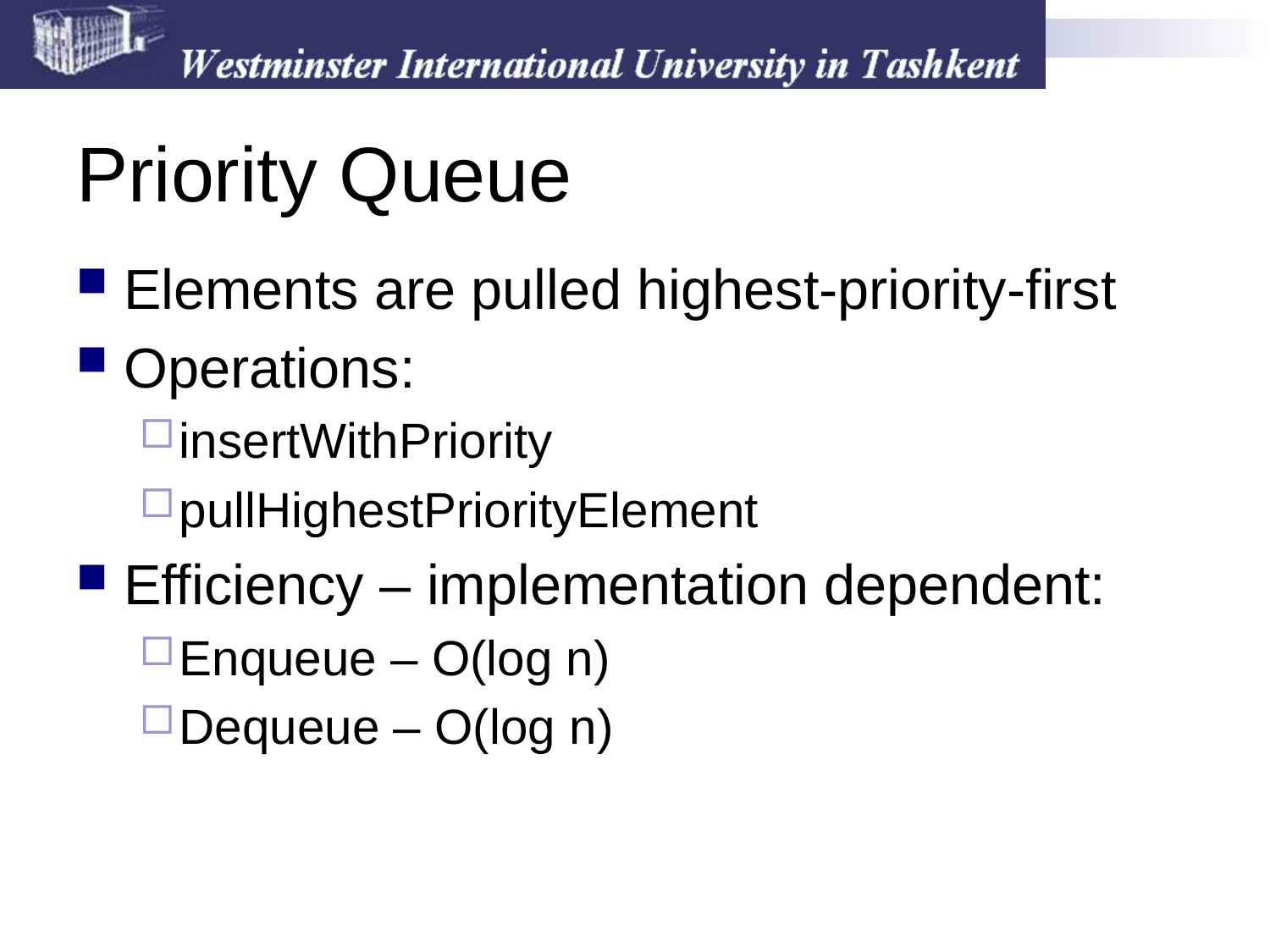

# Priority Queue
Elements are pulled highest-priority-first
Operations:
insertWithPriority
pullHighestPriorityElement
Efficiency – implementation dependent:
Enqueue – O(log n)
Dequeue – O(log n)